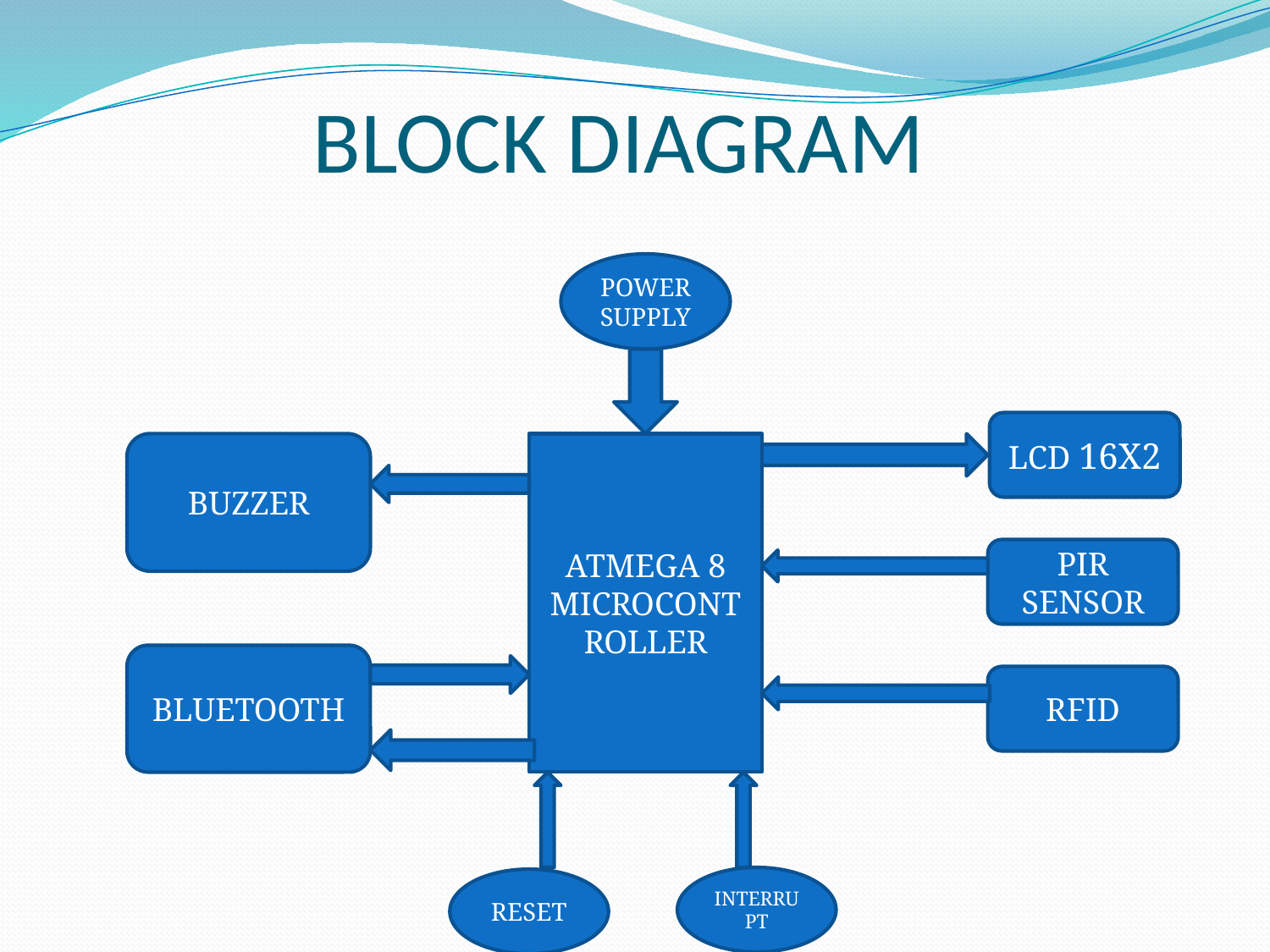

# BLOCK DIAGRAM
POWER
SUPPLY

LCD 16X2
BUZZER
ATMEGA 8
MICROCONTROLLER

PIR SENSOR

BLUETOOTH

RFID

INTERRUPT
RESET